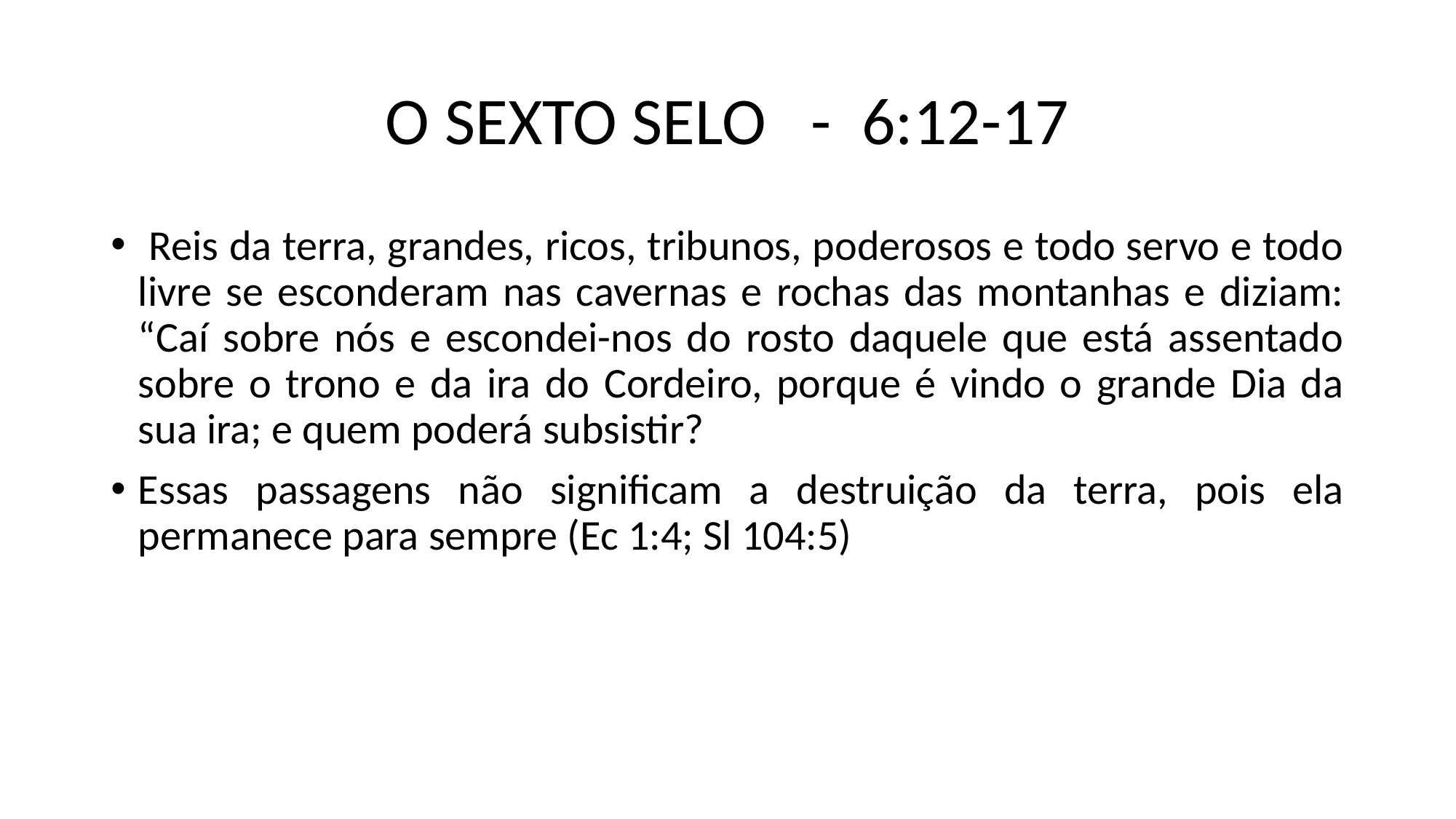

# O SEXTO SELO   -  6:12-17
 Reis da terra, grandes, ricos, tribunos, poderosos e todo servo e todo livre se esconderam nas cavernas e rochas das montanhas e diziam: “Caí sobre nós e escondei-nos do rosto daquele que está assentado sobre o trono e da ira do Cordeiro, porque é vindo o grande Dia da sua ira; e quem poderá subsistir?
Essas passagens não significam a destruição da terra, pois ela permanece para sempre (Ec 1:4; Sl 104:5)